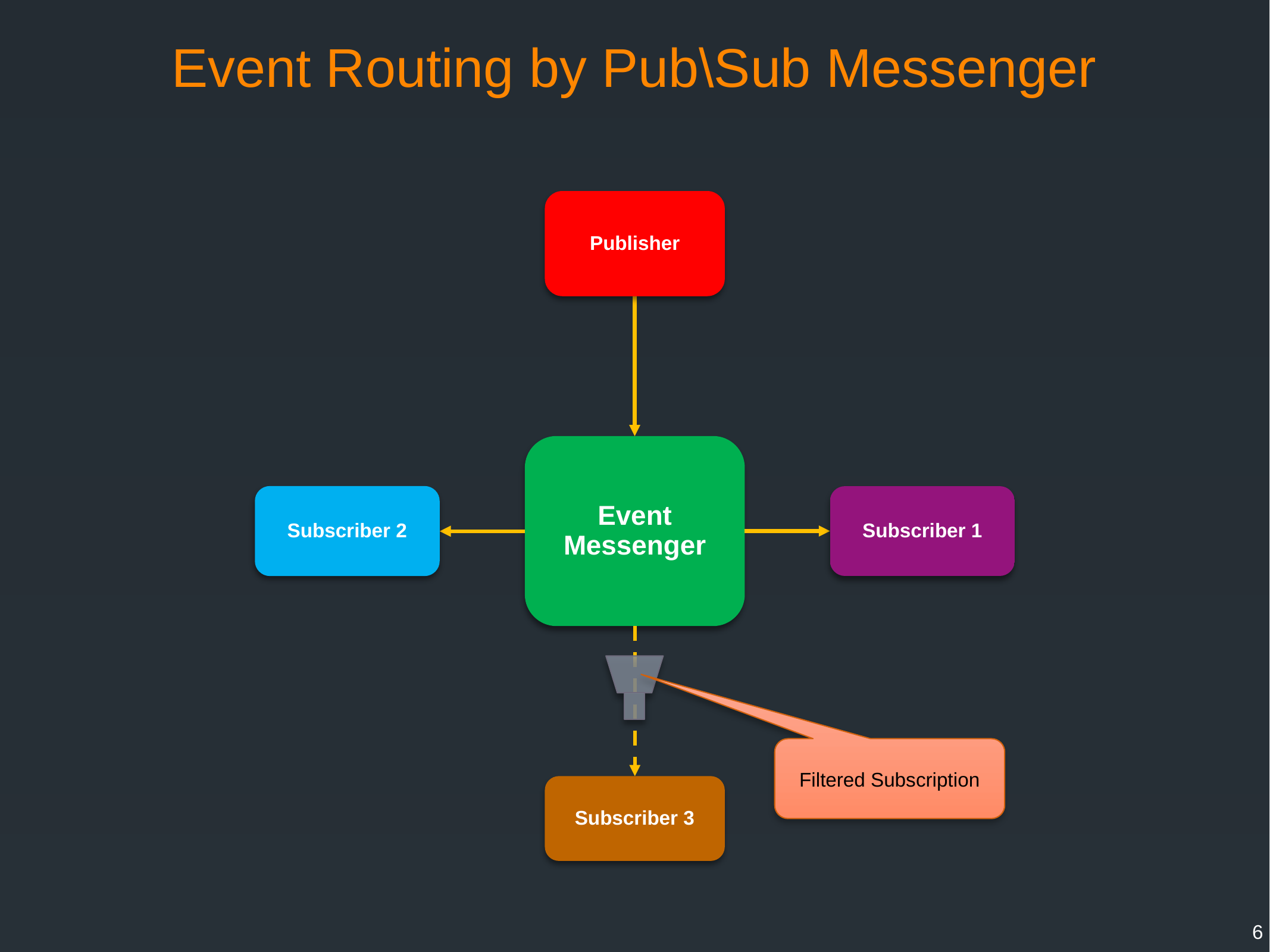

# Event Routing by Pub\Sub Messenger

Publisher

Event Messenger

Subscriber 2

Subscriber 1

Filtered Subscription

Subscriber 3
6